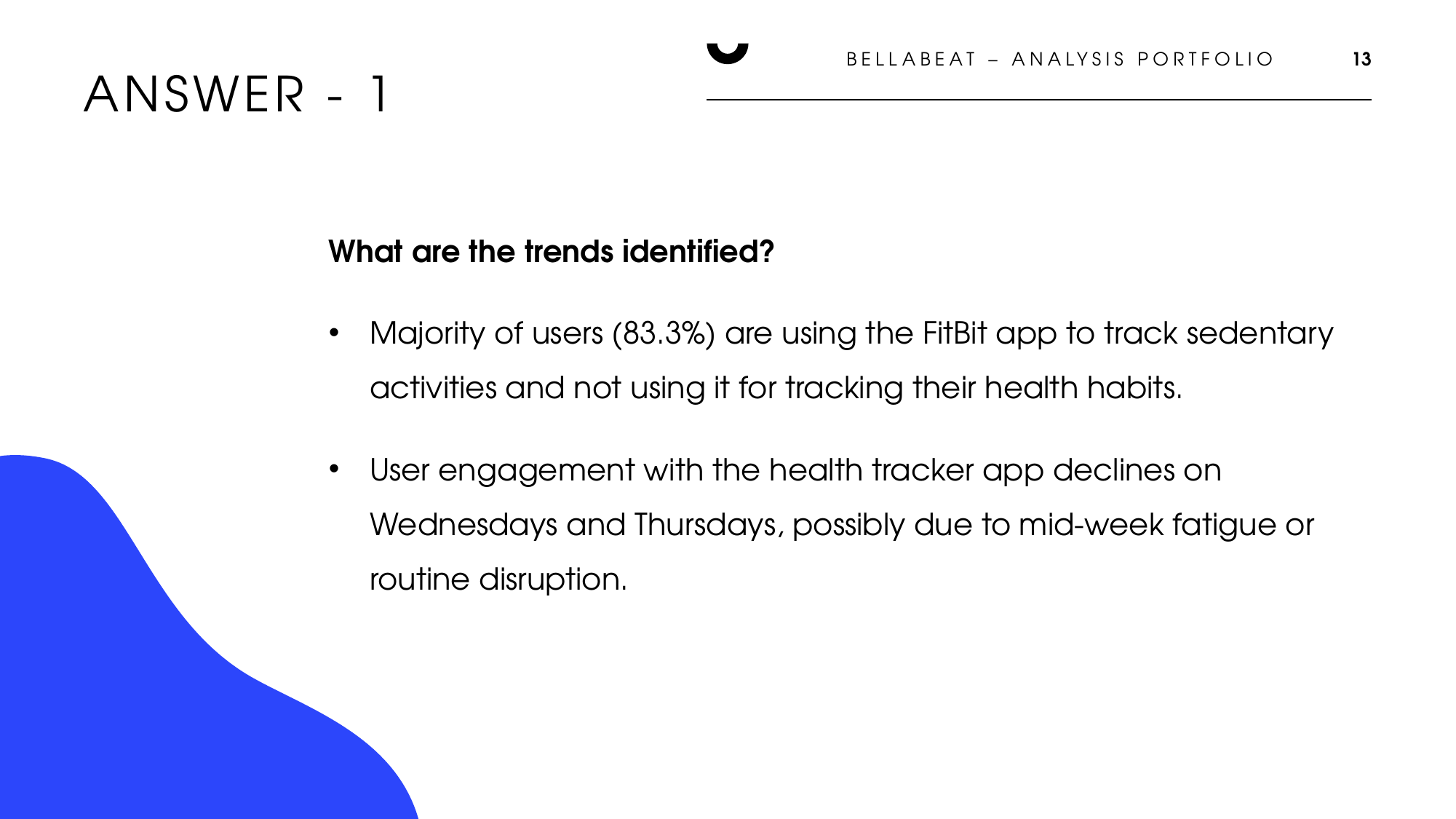

BELLABEAT – ANALYSIS PORTFOLIO
13
# Answer - 1
What are the trends identified?
Majority of users (83.3%) are using the FitBit app to track sedentary activities and not using it for tracking their health habits.
User engagement with the health tracker app declines on Wednesdays and Thursdays, possibly due to mid-week fatigue or routine disruption.